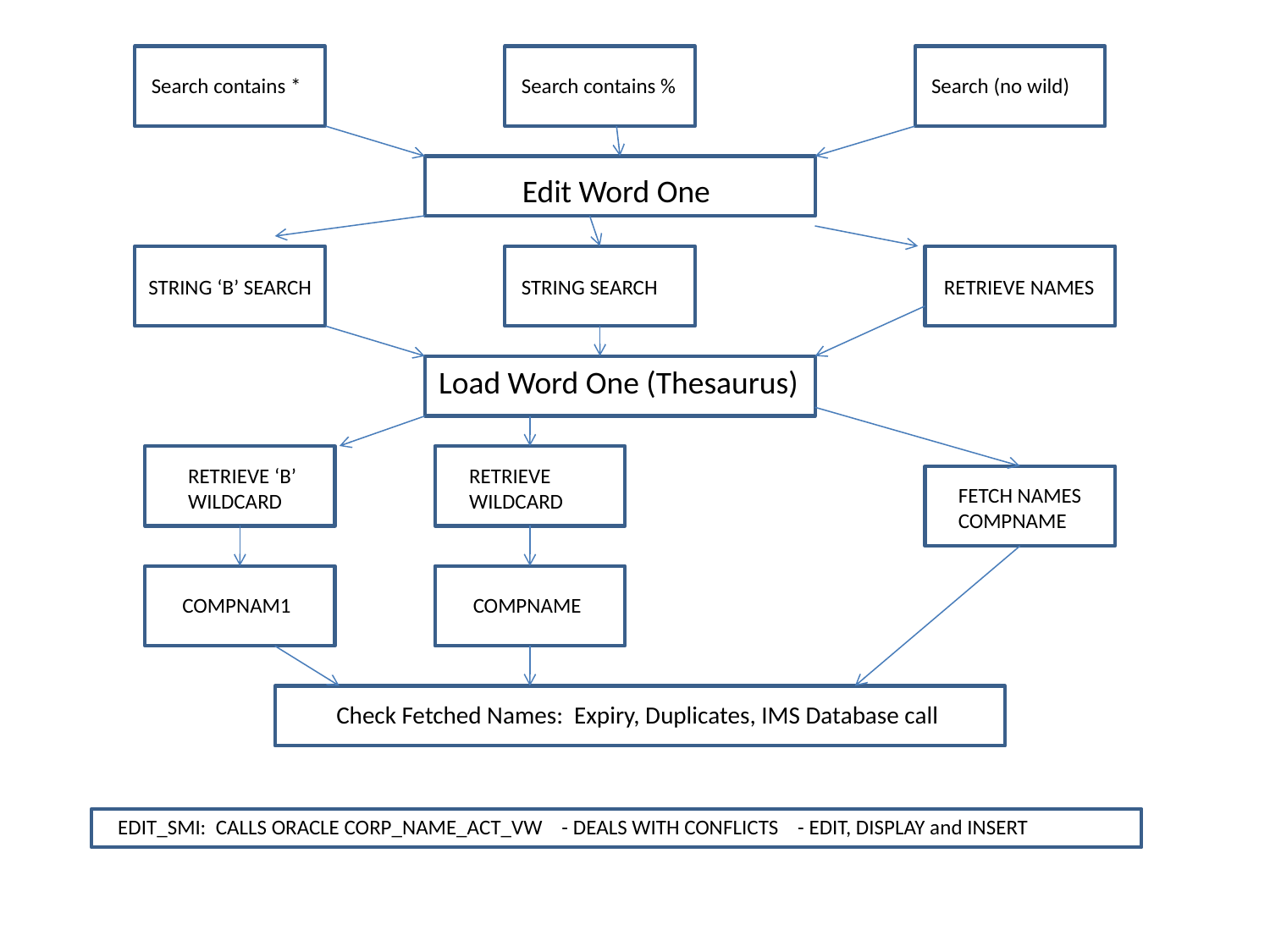

Search contains *
Search contains %
Search (no wild)

Edit Word One

STRING ‘B’ SEARCH
STRING SEARCH
RETRIEVE NAMES

Load Word One (Thesaurus)

RETRIEVE ‘B’
WILDCARD
RETRIEVE
WILDCARD

FETCH NAMES
COMPNAME

COMPNAM1
COMPNAME

Check Fetched Names:  Expiry, Duplicates, IMS Database call
EDIT_SMI:  CALLS ORACLE CORP_NAME_ACT_VW    - DEALS WITH CONFLICTS    - EDIT, DISPLAY and INSERT